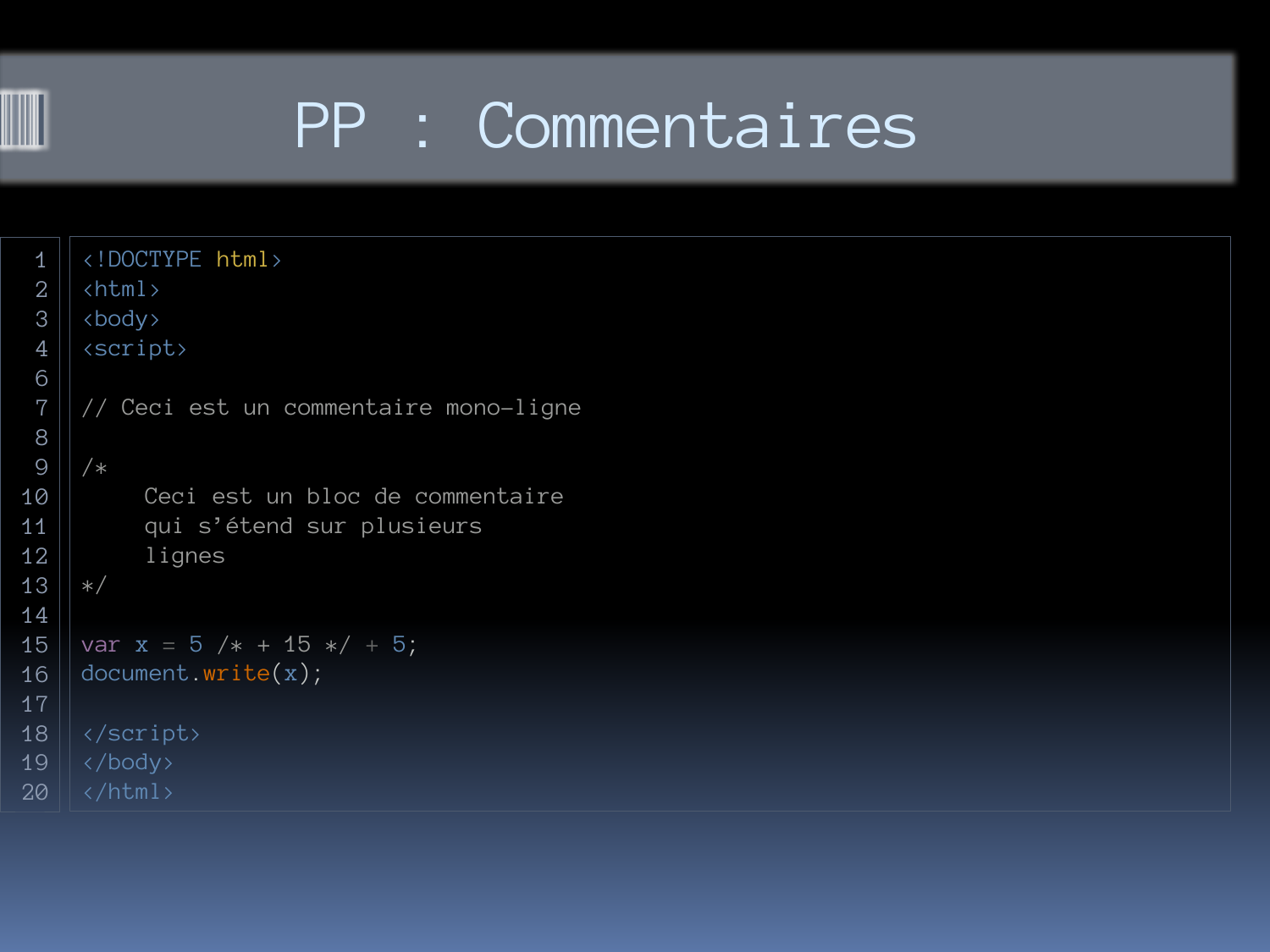

# PP : Commentaires
<!DOCTYPE html>
<html>
<body>
<script>

// Ceci est un commentaire mono-ligne

/*
Ceci est un bloc de commentaire
qui s’étend sur plusieurs
lignes
*/

var x = 5 /* + 15 */ + 5;
document.write(x);

</script>
</body>
</html>
1
2
3
4
6
7
8
9
10
11
12
13
14
15
16
17
18
19
20